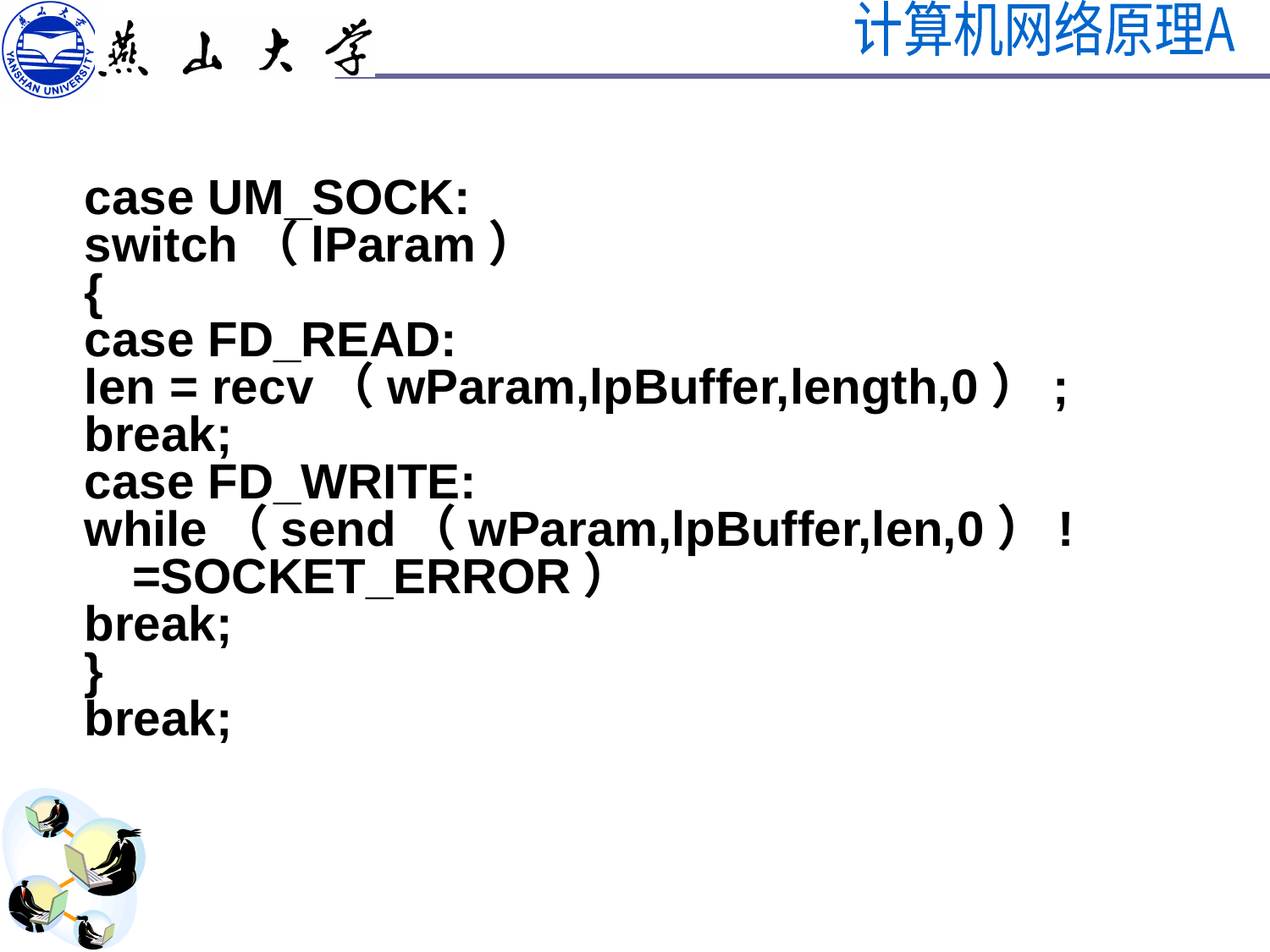

#
case UM_SOCK:
switch（lParam）
{
case FD_READ:
len = recv（wParam,lpBuffer,length,0）;
break;
case FD_WRITE:
while（send（wParam,lpBuffer,len,0）!=SOCKET_ERROR）
break;
}
break;